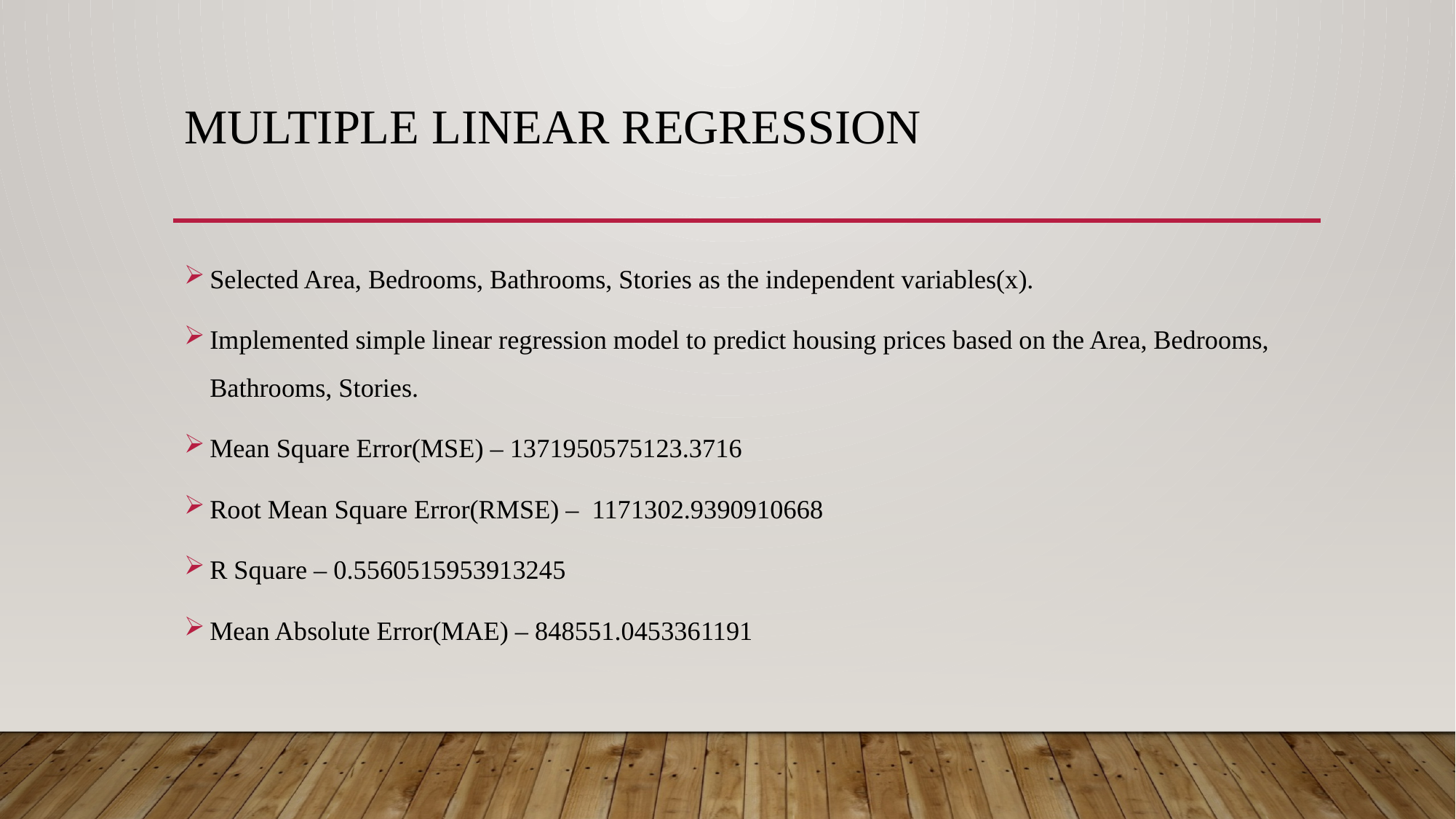

# multiple linear regression
Selected Area, Bedrooms, Bathrooms, Stories as the independent variables(x).
Implemented simple linear regression model to predict housing prices based on the Area, Bedrooms, Bathrooms, Stories.
Mean Square Error(MSE) – 1371950575123.3716
Root Mean Square Error(RMSE) –  1171302.9390910668
R Square – 0.5560515953913245
Mean Absolute Error(MAE) – 848551.0453361191